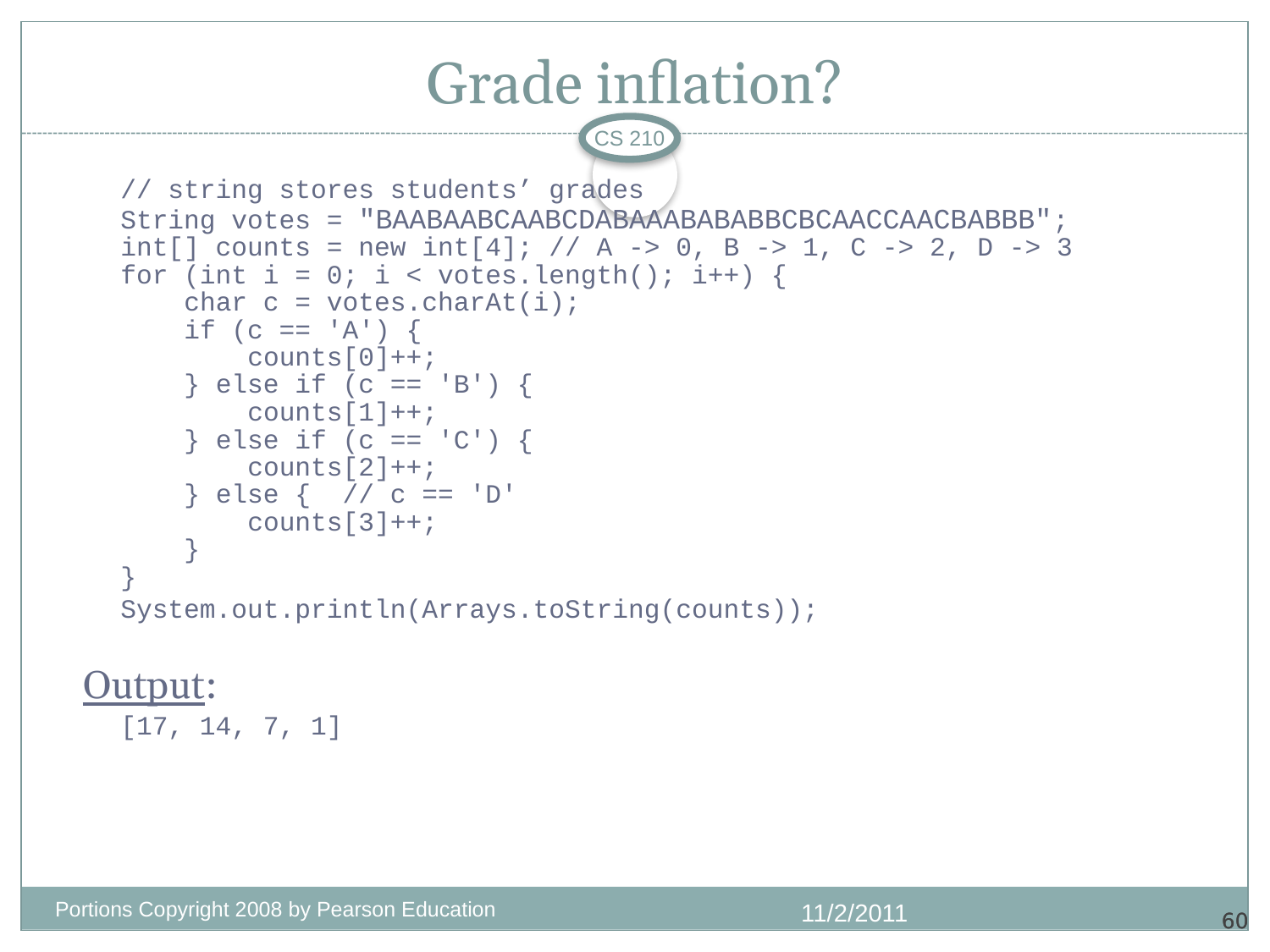

# Grade inflation?
CS 210
	// string stores students’ grades
	String votes = "BAABAABCAABCDABAAABABABBCBCAACCAACBABBB";
	int[] counts = new int[4]; // A -> 0, B -> 1, C -> 2, D -> 3
	for (int i = 0; i < votes.length(); i++) {
	    char c = votes.charAt(i);
	    if (c == 'A') {
	        counts[0]++;
	    } else if (c == 'B') {
	        counts[1]++;
	    } else if (c == 'C') {
	        counts[2]++;
	    } else {  // c == 'D'
	        counts[3]++;
	    }
	}
	System.out.println(Arrays.toString(counts));

Output:
	[17, 14, 7, 1]
Portions Copyright 2008 by Pearson Education
11/2/2011